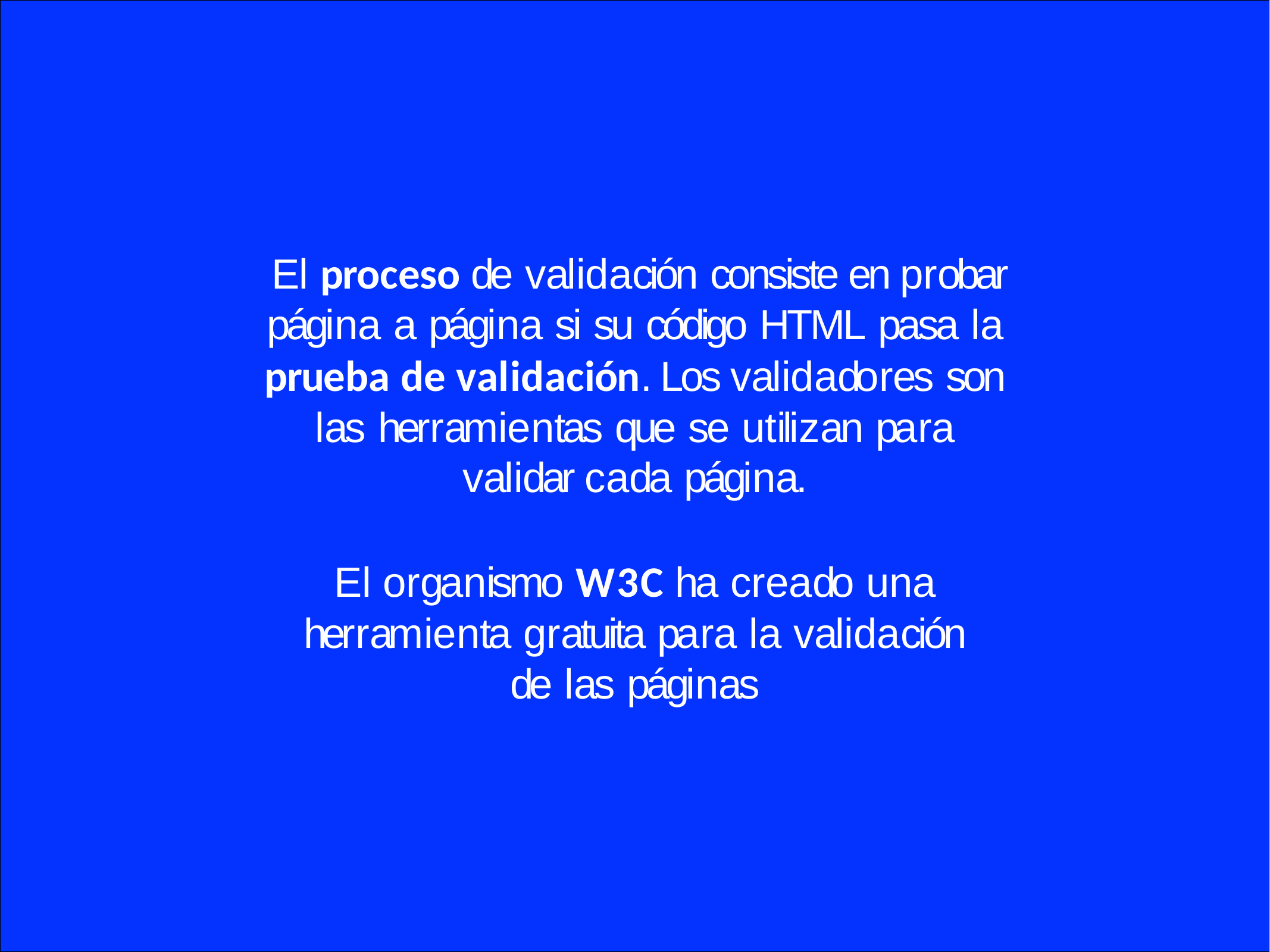

El proceso de validación consiste en probar página a página si su código HTML pasa la prueba de validación. Los validadores son las herramientas que se utilizan para validar cada página.
El organismo W3C ha creado una herramienta gratuita para la validación de las páginas